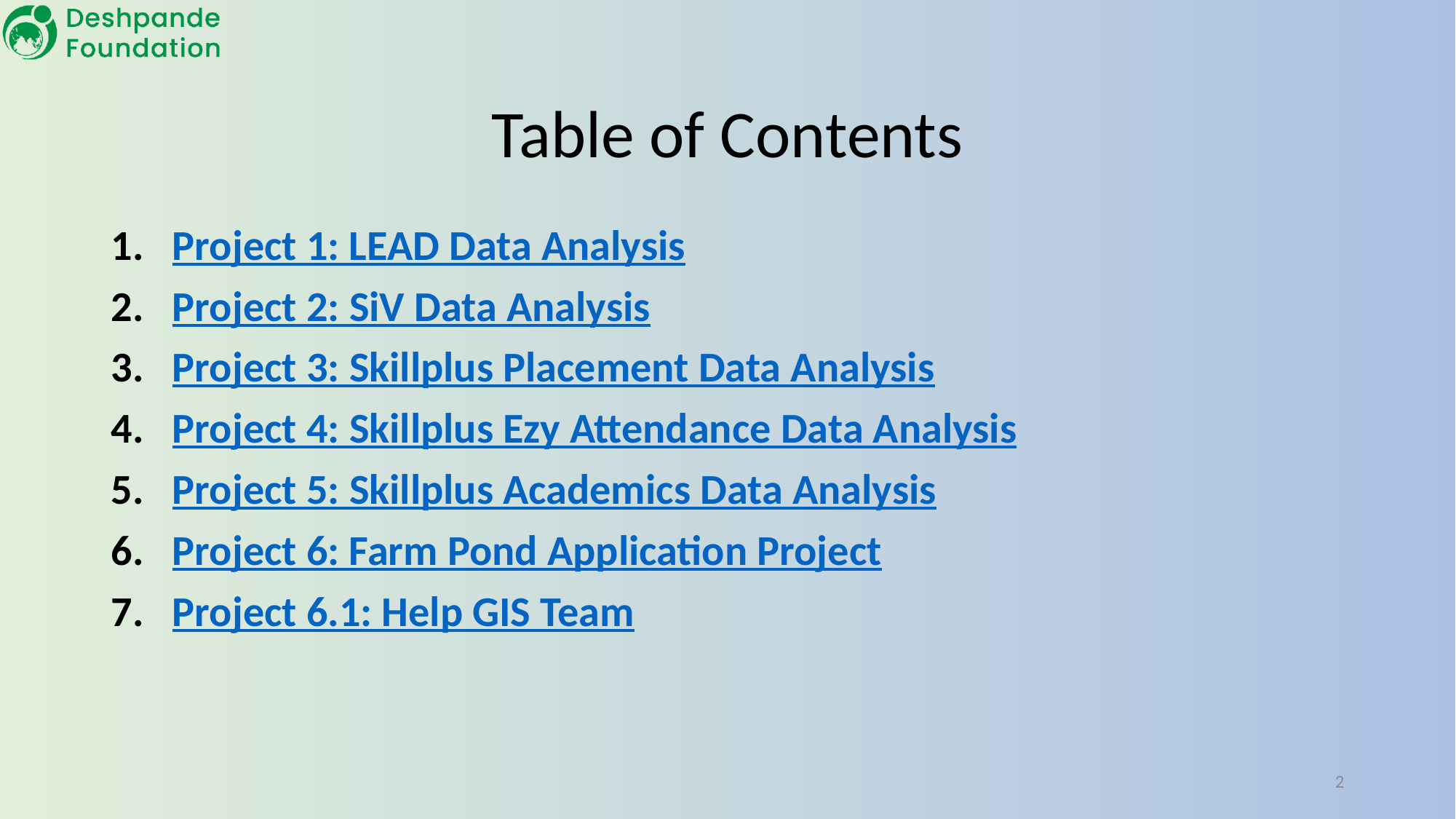

# Table of Contents
Project 1: LEAD Data Analysis
Project 2: SiV Data Analysis
Project 3: Skillplus Placement Data Analysis
Project 4: Skillplus Ezy Attendance Data Analysis
Project 5: Skillplus Academics Data Analysis
Project 6: Farm Pond Application Project
Project 6.1: Help GIS Team

2